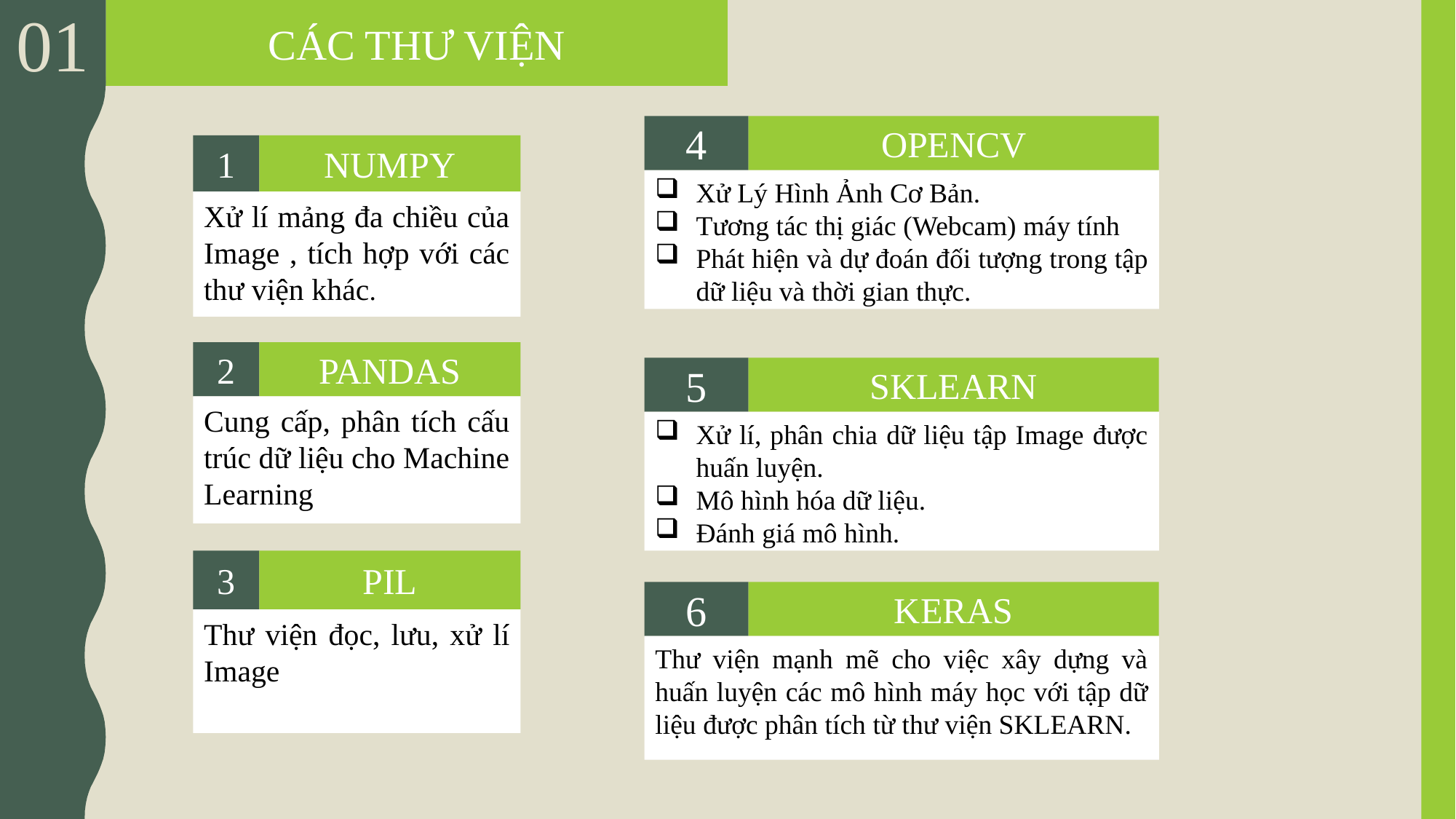

CÁC THƯ VIỆN
01
4
OPENCV
Xử Lý Hình Ảnh Cơ Bản.
Tương tác thị giác (Webcam) máy tính
Phát hiện và dự đoán đối tượng trong tập dữ liệu và thời gian thực.
1
NUMPY
Xử lí mảng đa chiều của Image , tích hợp với các thư viện khác.
2
PANDAS
Cung cấp, phân tích cấu trúc dữ liệu cho Machine Learning
5
SKLEARN
Xử lí, phân chia dữ liệu tập Image được huấn luyện.
Mô hình hóa dữ liệu.
Đánh giá mô hình.
3
PIL
Thư viện đọc, lưu, xử lí Image
6
KERAS
Thư viện mạnh mẽ cho việc xây dựng và huấn luyện các mô hình máy học với tập dữ liệu được phân tích từ thư viện SKLEARN.